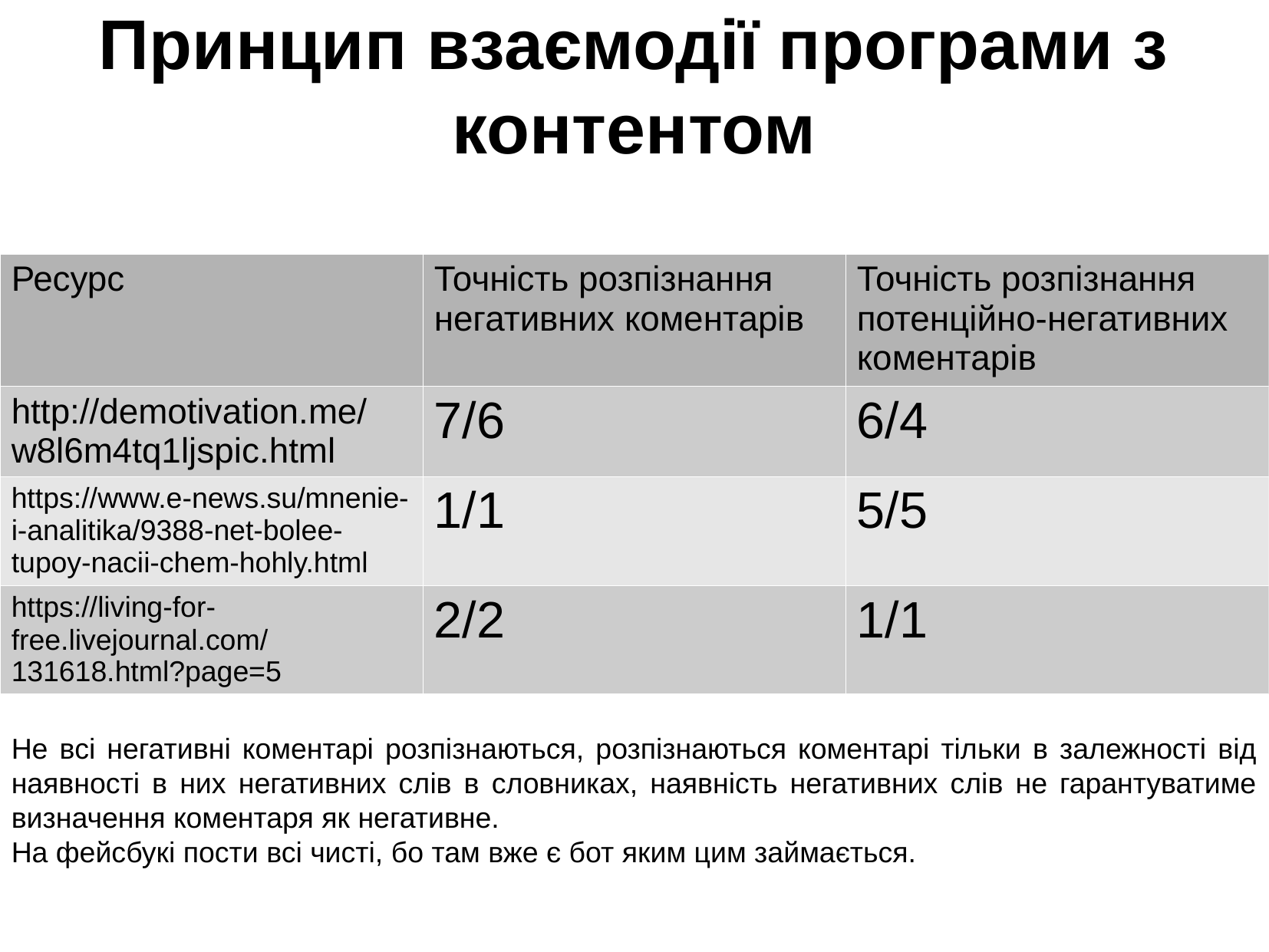

Принцип взаємодії програми з контентом

| Ресурс | Точність розпізнання негативних коментарів | Точність розпізнання потенційно-негативних коментарів |
| --- | --- | --- |
| http://demotivation.me/w8l6m4tq1ljspic.html | 7/6 | 6/4 |
| https://www.e-news.su/mnenie-i-analitika/9388-net-bolee-tupoy-nacii-chem-hohly.html | 1/1 | 5/5 |
| https://living-for-free.livejournal.com/131618.html?page=5 | 2/2 | 1/1 |
Не всі негативні коментарі розпізнаються, розпізнаються коментарі тільки в залежності від наявності в них негативних слів в словниках, наявність негативних слів не гарантуватиме визначення коментаря як негативне.
На фейсбукі пости всі чисті, бо там вже є бот яким цим займається.